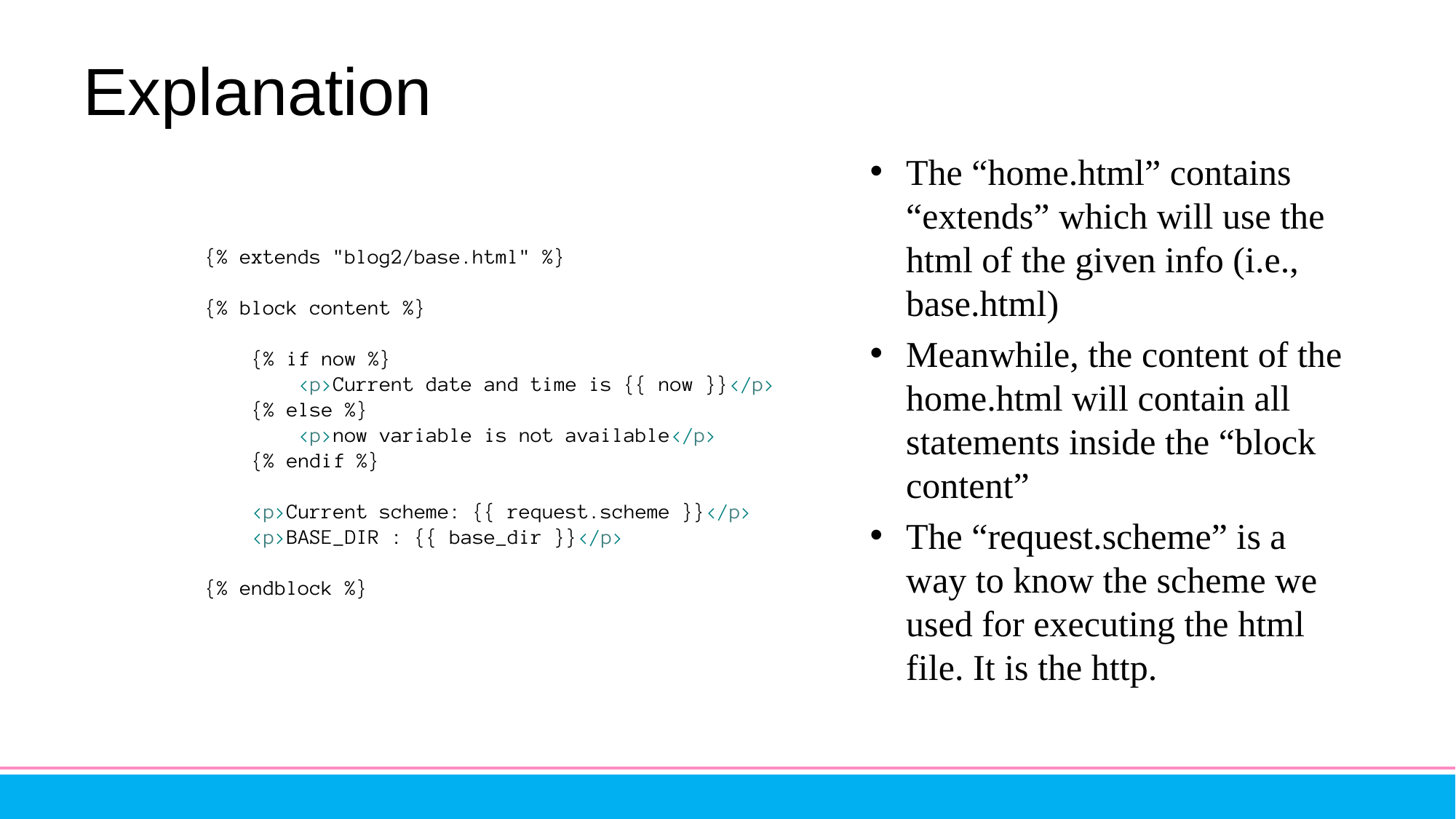

# Explanation
The “home.html” contains “extends” which will use the html of the given info (i.e., base.html)
Meanwhile, the content of the home.html will contain all statements inside the “block content”
The “request.scheme” is a way to know the scheme we used for executing the html file. It is the http.

{% extends "blog2/base.html" %}

{% block content %}

    {% if now %}
        <p>Current date and time is {{ now }}</p>
    {% else %}
        <p>now variable is not available</p>
    {% endif %}

    <p>Current scheme: {{ request.scheme }}</p>
    <p>BASE_DIR : {{ base_dir }}</p>

{% endblock %}